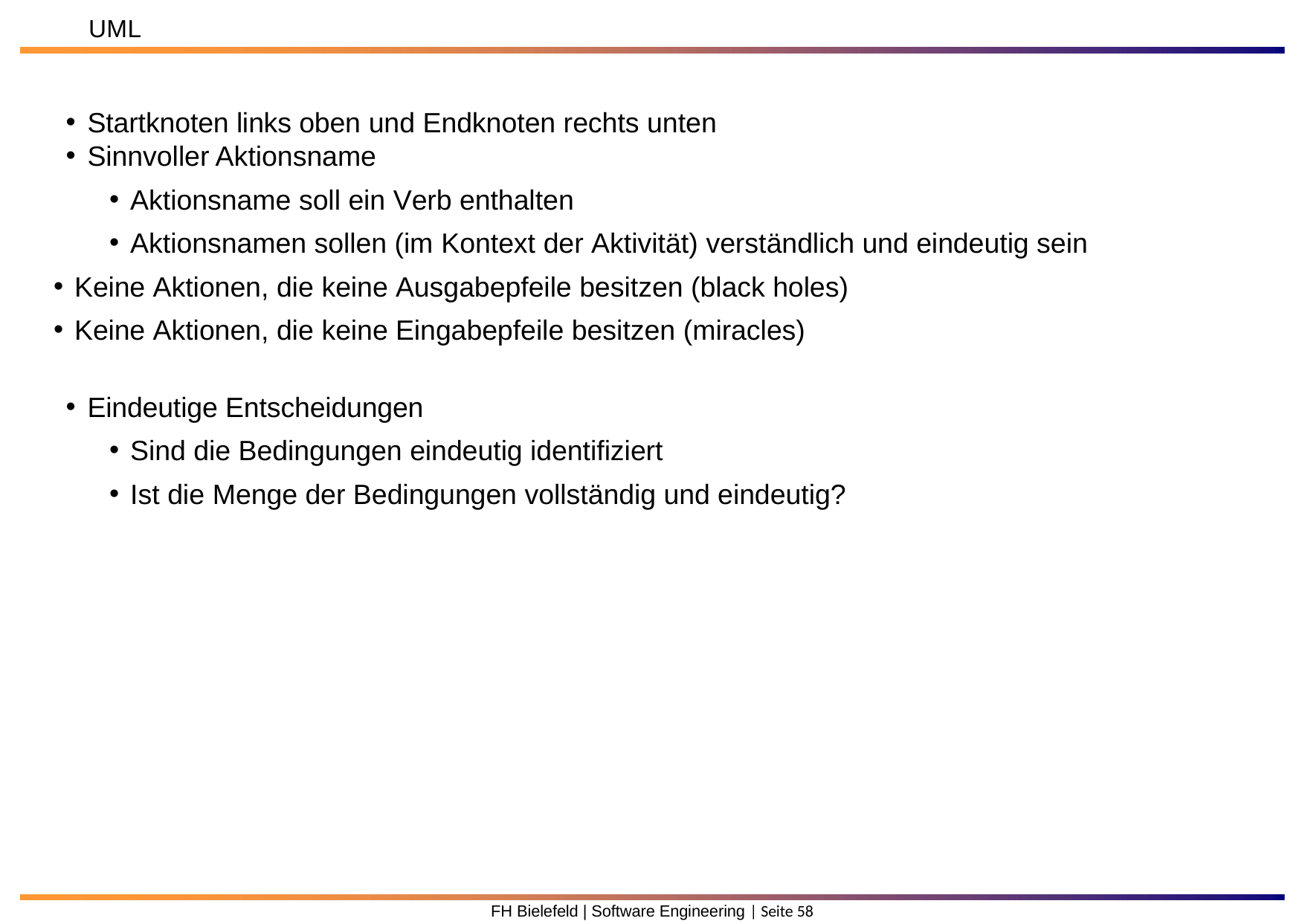

UML

Startknoten links oben und Endknoten rechts unten
Sinnvoller Aktionsname
Aktionsname soll ein Verb enthalten
Aktionsnamen sollen (im Kontext der Aktivität) verständlich und eindeutig sein
Keine Aktionen, die keine Ausgabepfeile besitzen (black holes)
Keine Aktionen, die keine Eingabepfeile besitzen (miracles)

Eindeutige Entscheidungen
Sind die Bedingungen eindeutig identifiziert
Ist die Menge der Bedingungen vollständig und eindeutig?